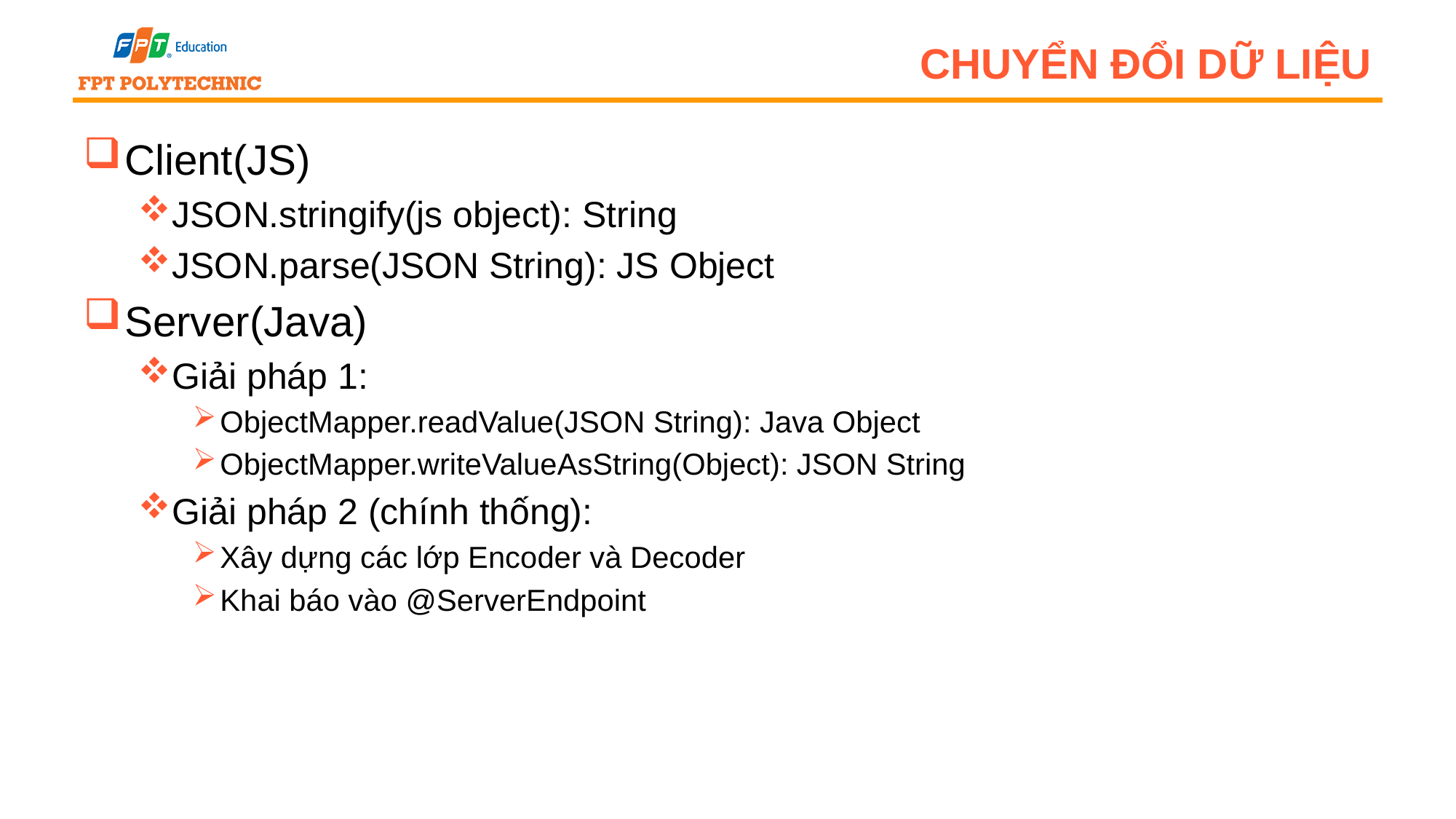

# Chuyển đổi dữ liệu
Client(JS)
JSON.stringify(js object): String
JSON.parse(JSON String): JS Object
Server(Java)
Giải pháp 1:
ObjectMapper.readValue(JSON String): Java Object
ObjectMapper.writeValueAsString(Object): JSON String
Giải pháp 2 (chính thống):
Xây dựng các lớp Encoder và Decoder
Khai báo vào @ServerEndpoint